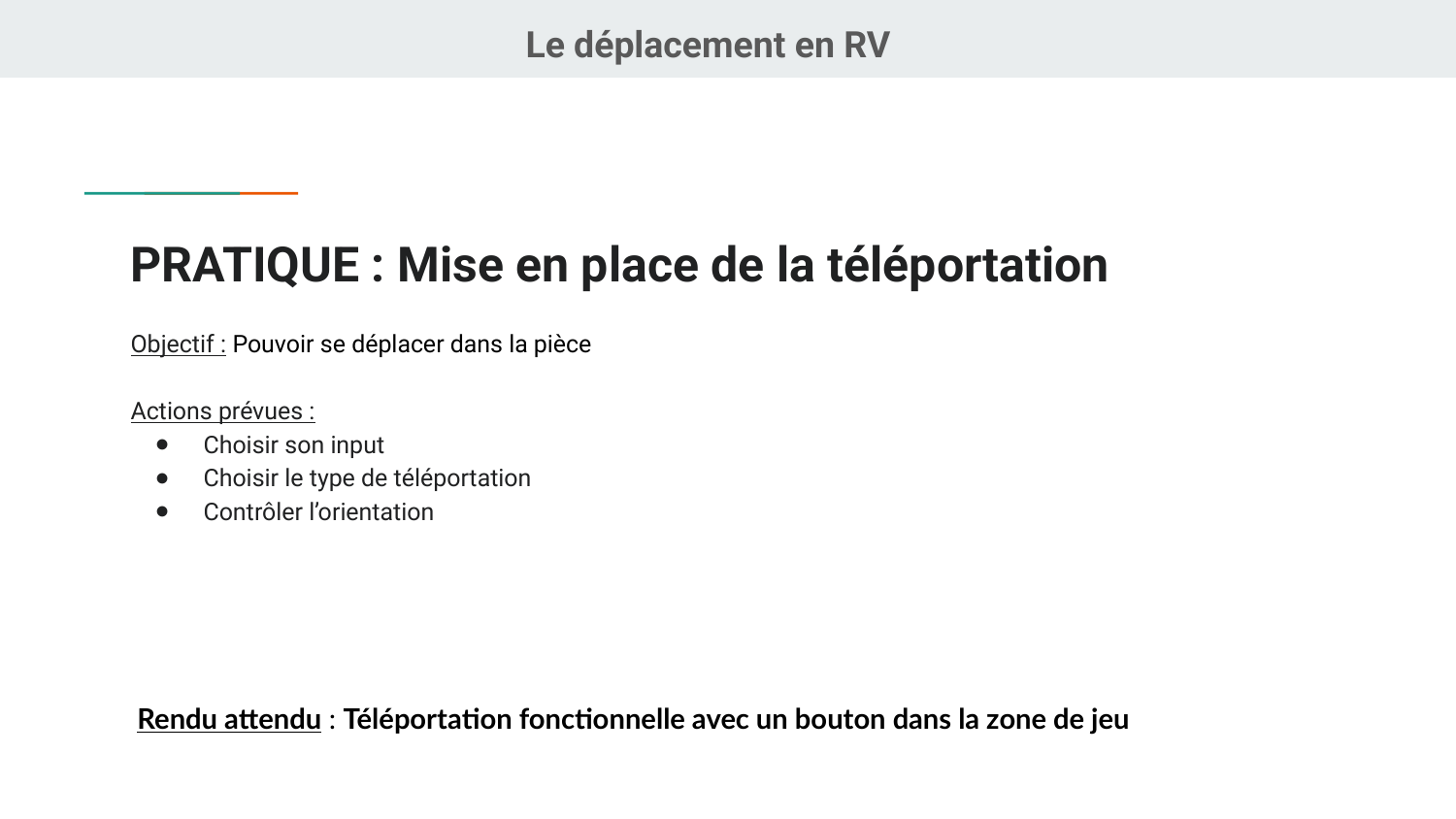

Le déplacement en RV
# PRATIQUE : Mise en place de la téléportation
Objectif : Pouvoir se déplacer dans la pièce

Actions prévues :
Choisir son input
Choisir le type de téléportation
Contrôler l’orientation

Rendu attendu : Téléportation fonctionnelle avec un bouton dans la zone de jeu